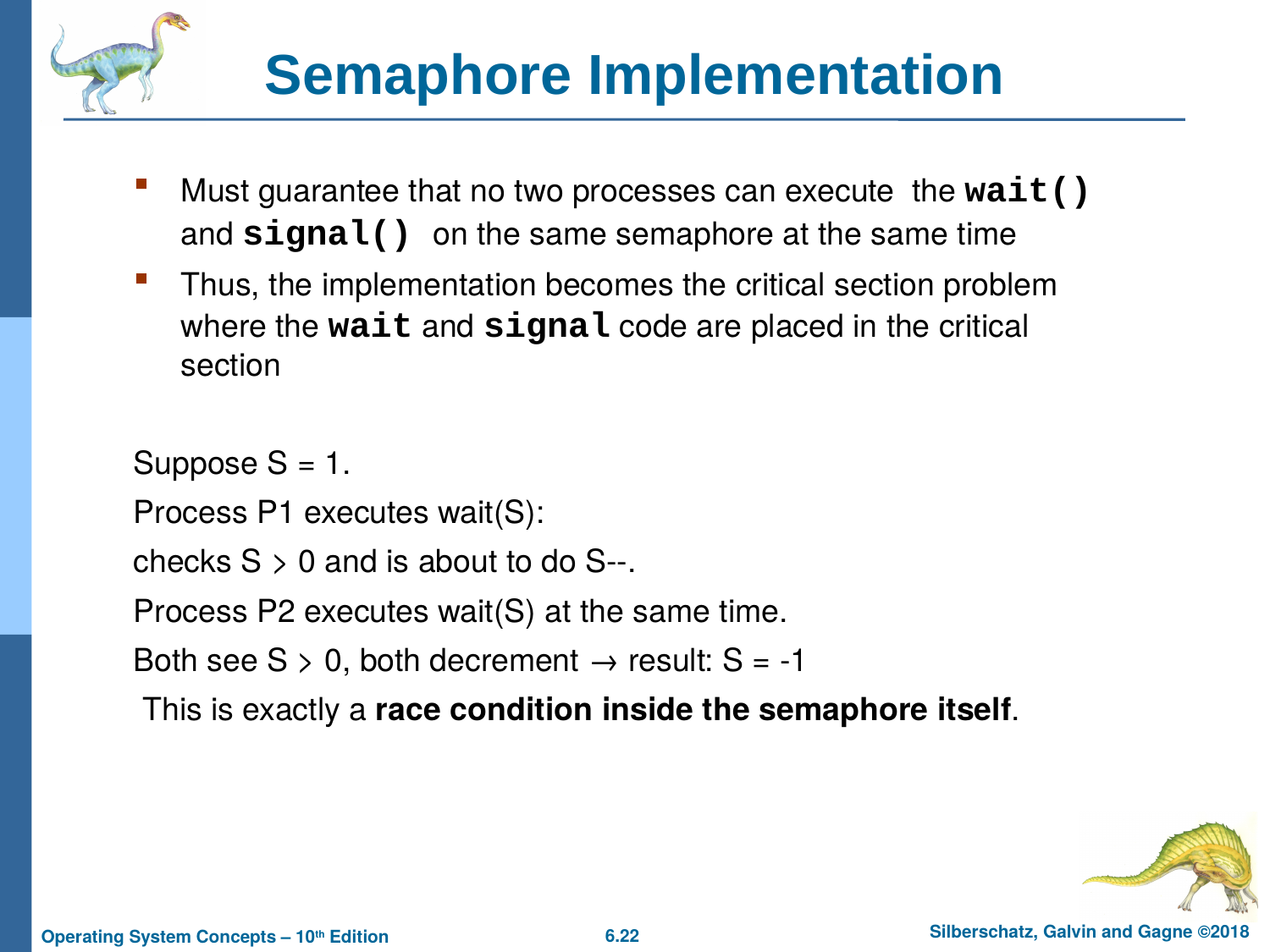

# Semaphore Implementation
Must guarantee that no two processes can execute  the wait() and signal() on the same semaphore at the same time
Thus, the implementation becomes the critical section problem where the wait and signal code are placed in the critical section

Suppose S = 1.
Process P1 executes wait(S):
checks S > 0 and is about to do S--.
Process P2 executes wait(S) at the same time.
Both see S > 0, both decrement → result: S = -1
 This is exactly a race condition inside the semaphore itself.